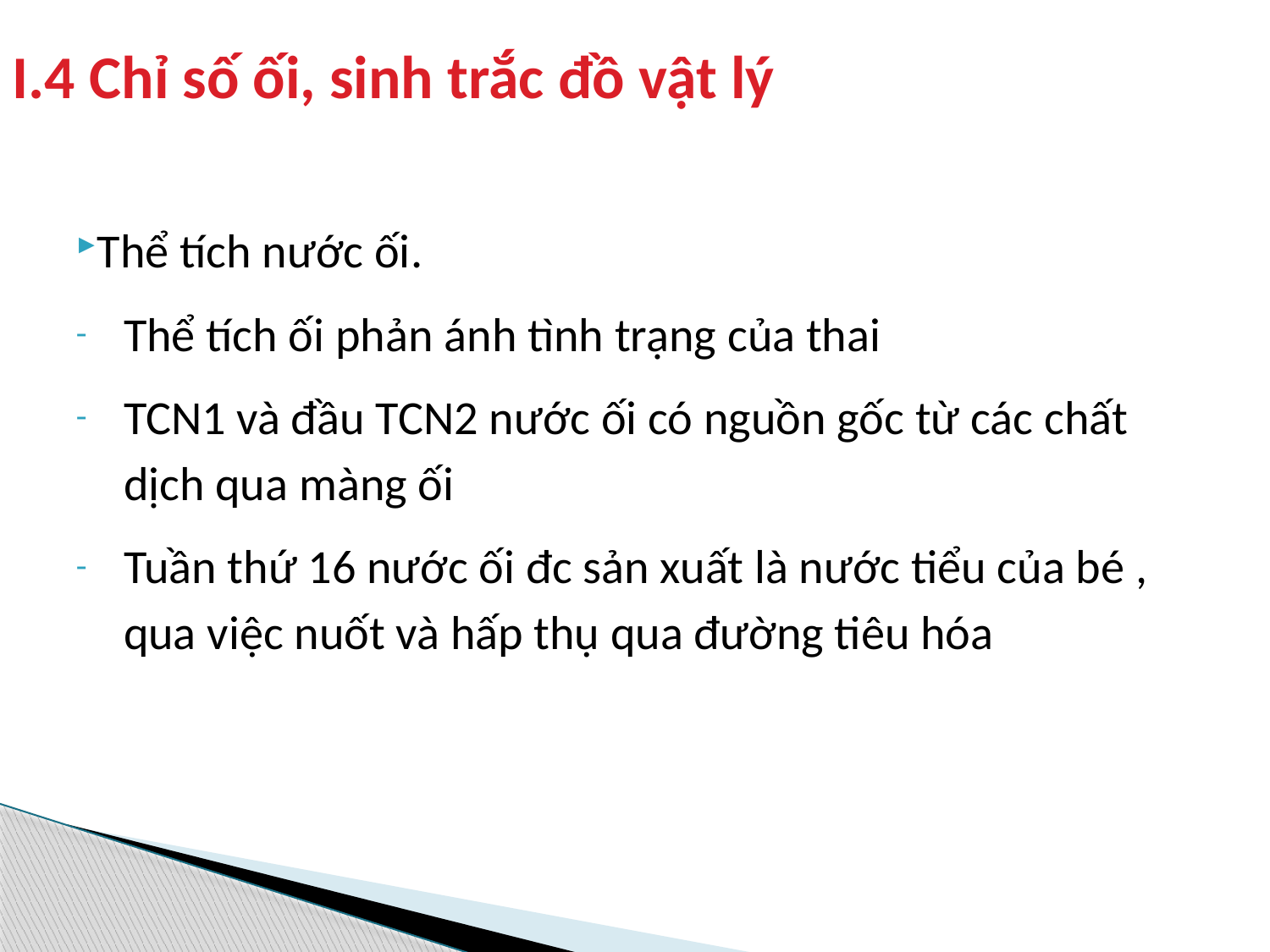

# I.4 Chỉ số ối, sinh trắc đồ vật lý
Thể tích nước ối.
Thể tích ối phản ánh tình trạng của thai
TCN1 và đầu TCN2 nước ối có nguồn gốc từ các chất dịch qua màng ối
Tuần thứ 16 nước ối đc sản xuất là nước tiểu của bé , qua việc nuốt và hấp thụ qua đường tiêu hóa